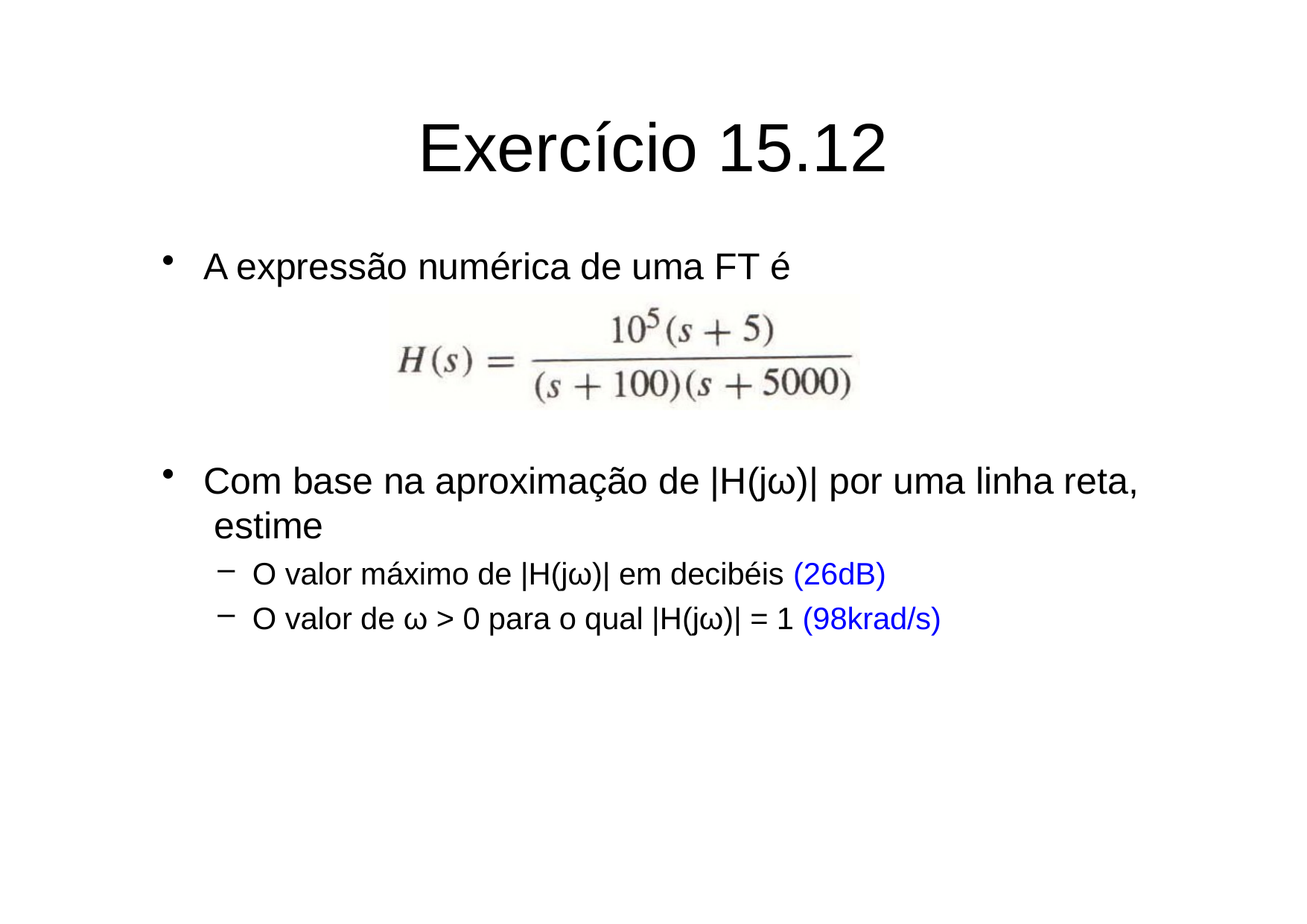

# Exercício 15.12
A expressão numérica de uma FT é

Com base na aproximação de |H(jω)| por uma linha reta,  estime
O valor máximo de |H(jω)| em decibéis (26dB)
O valor de ω > 0 para o qual |H(jω)| = 1 (98krad/s)